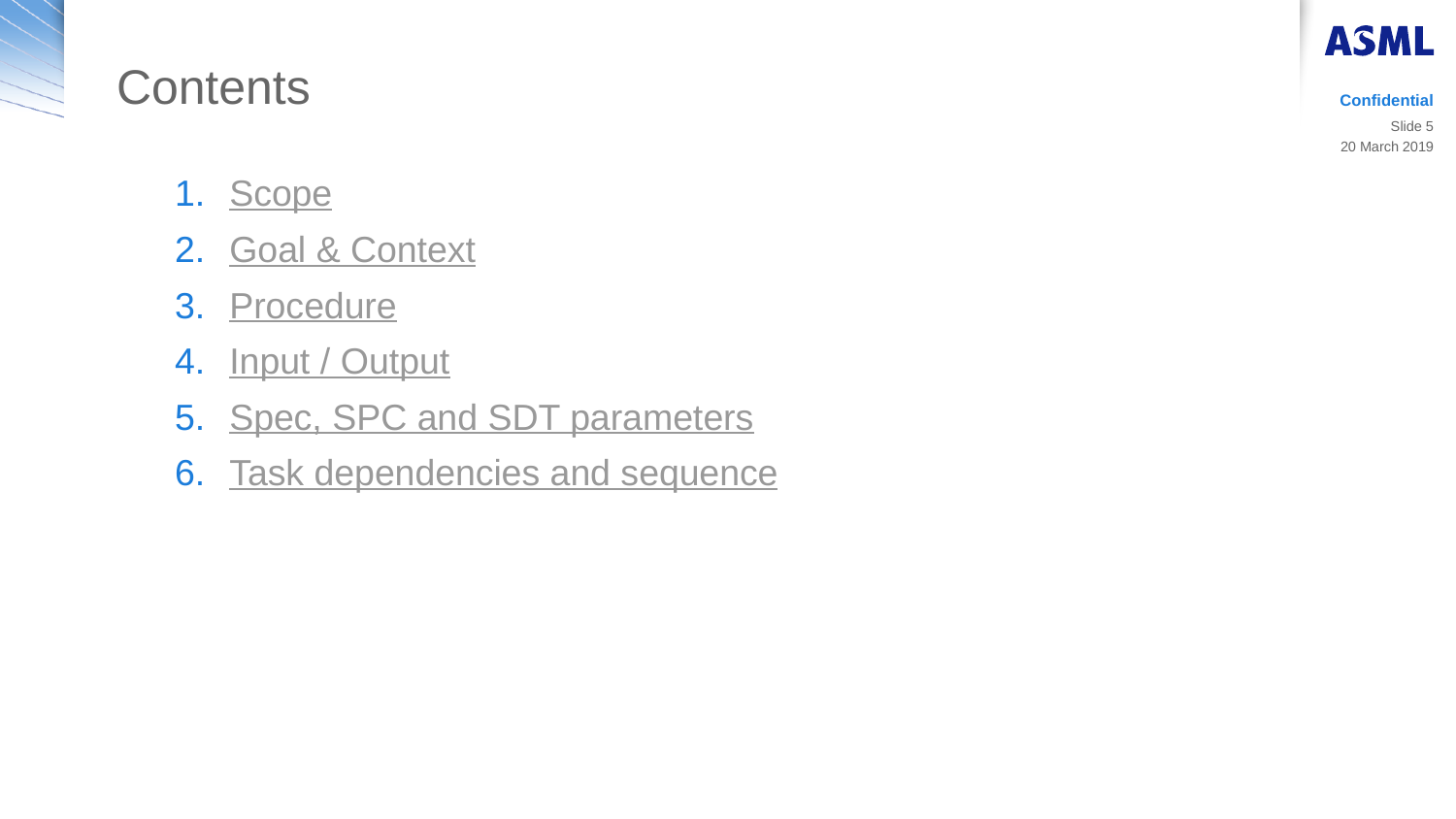

# Contents
Confidential
Slide 5
20 March 2019
Scope
Goal & Context
Procedure
Input / Output
Spec, SPC and SDT parameters
Task dependencies and sequence